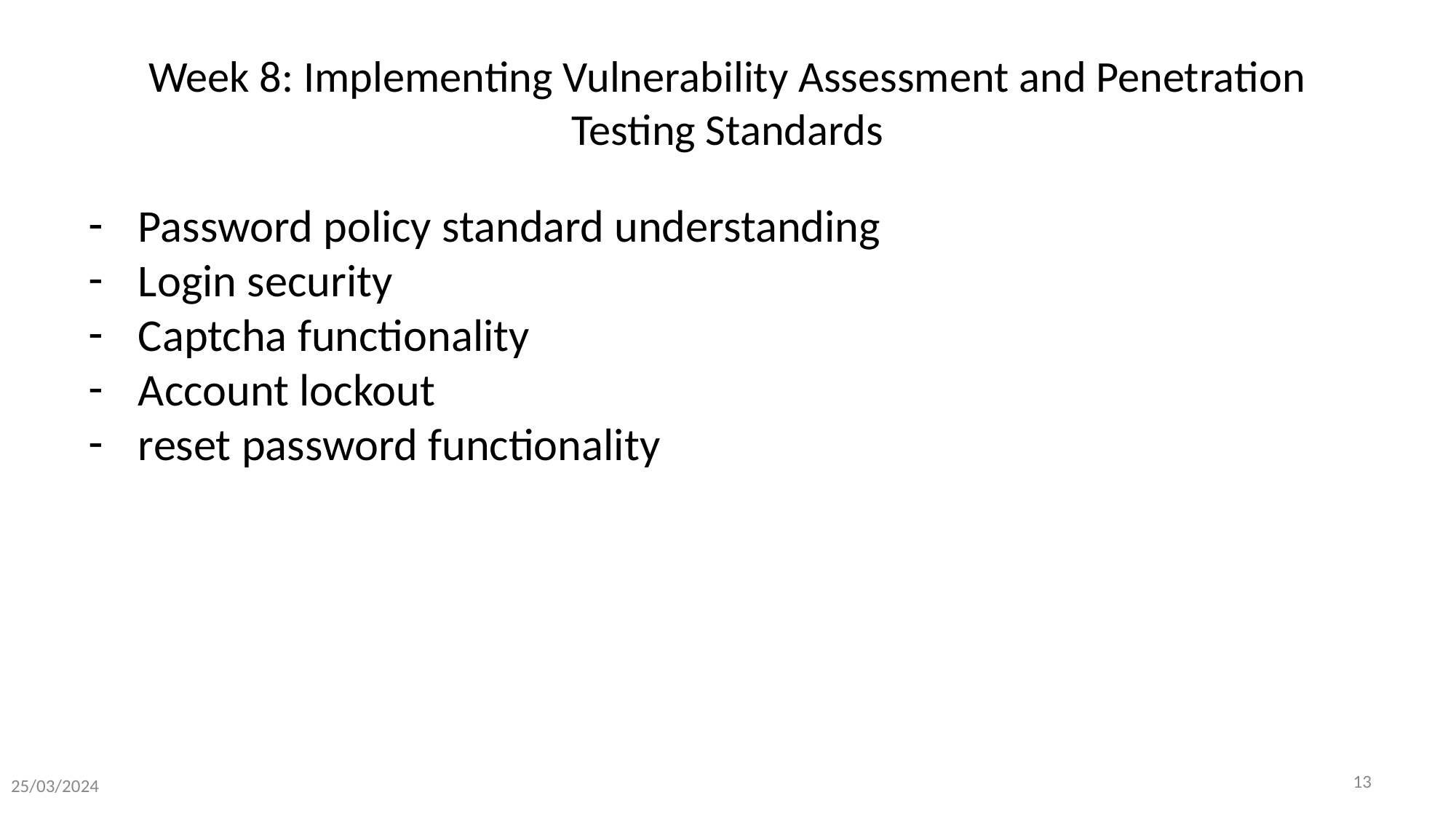

# Week 8: Implementing Vulnerability Assessment and Penetration Testing Standards
Password policy standard understanding
Login security
Captcha functionality
Account lockout
reset password functionality
25/03/2024
13